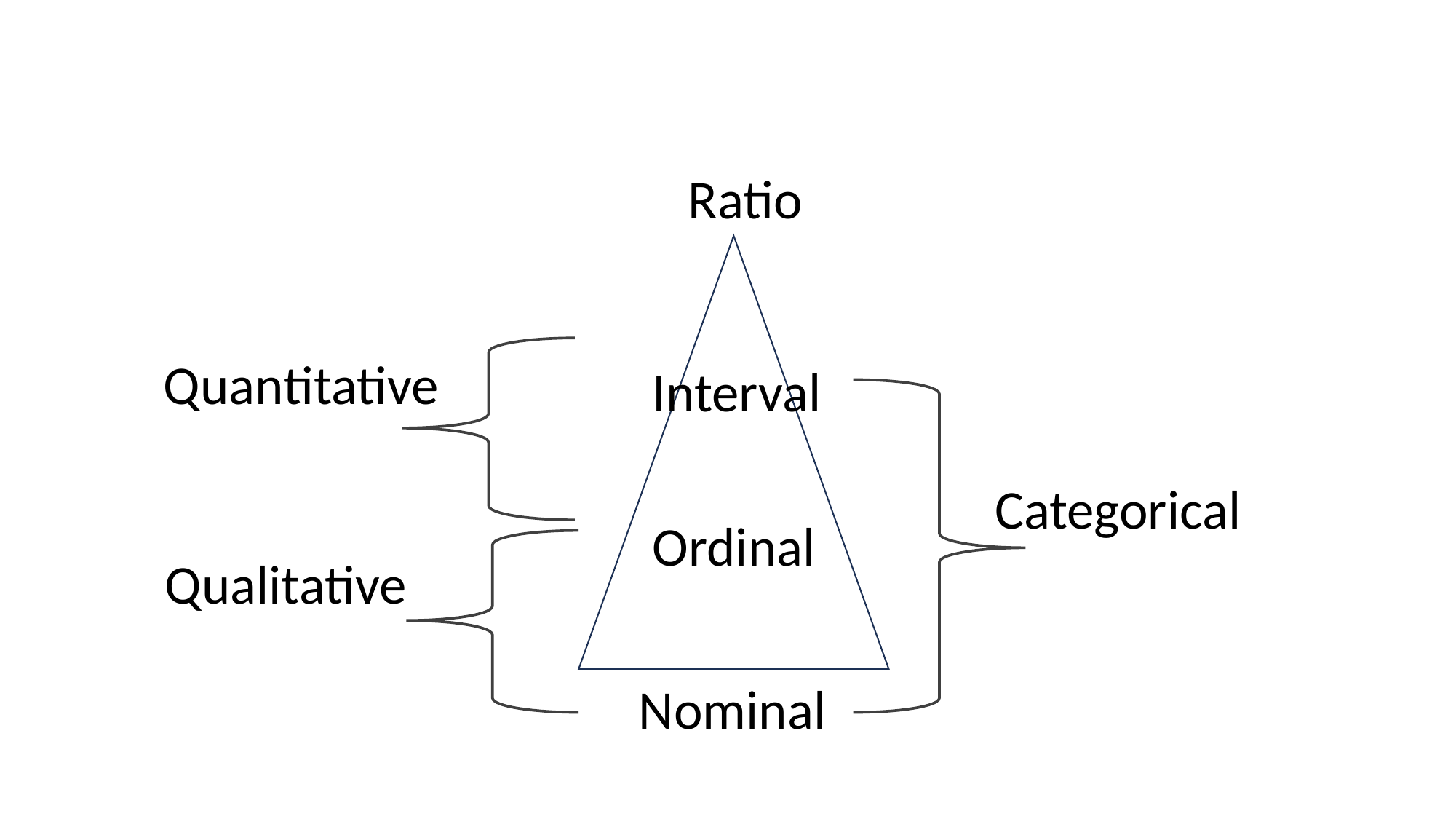

Ratio

Quantitative
Interval

Categorical
Ordinal

Qualitative
Nominal